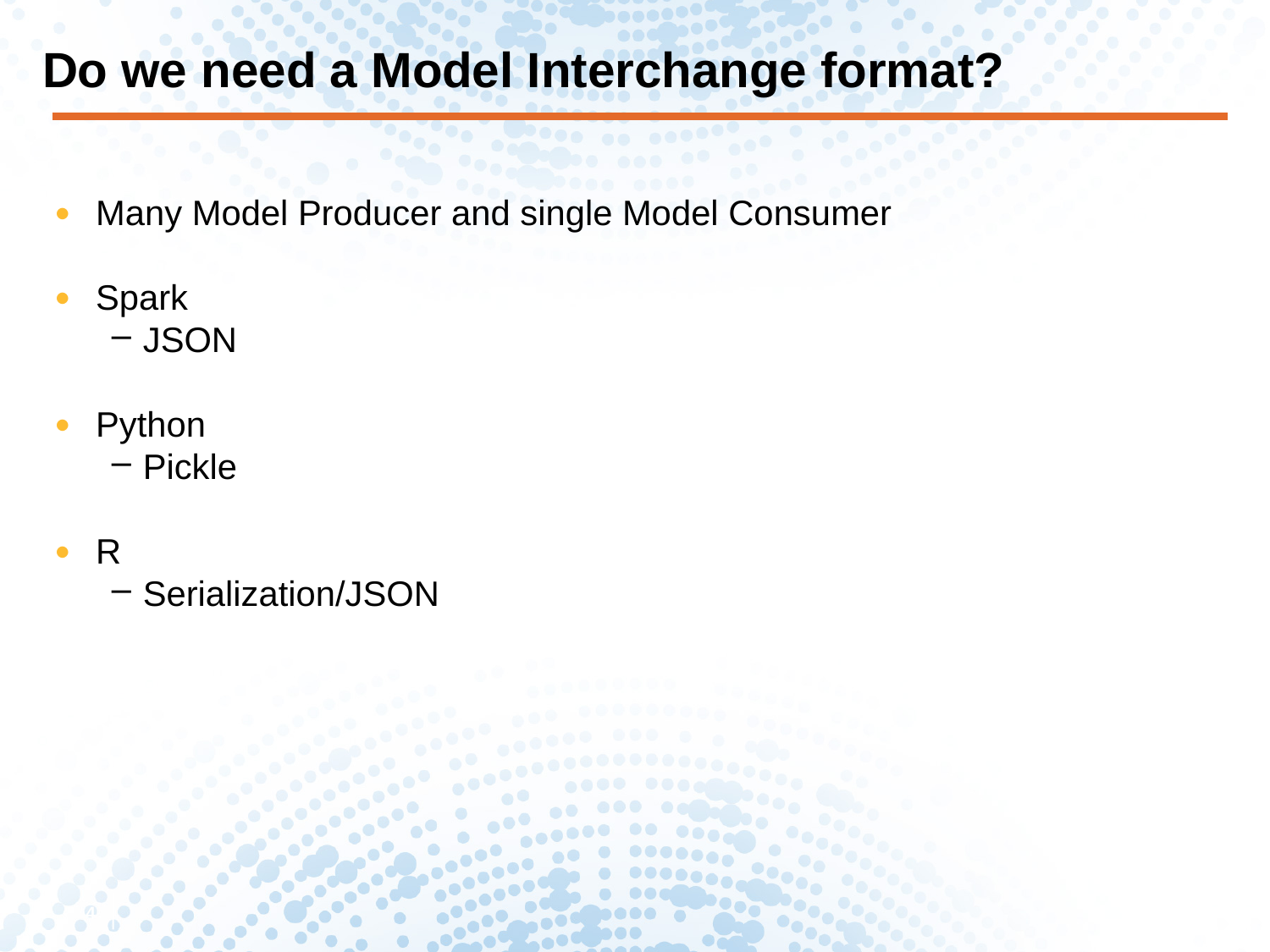

# Do we need a Model Interchange format?

Many Model Producer and single Model Consumer

Spark
JSON

Python
Pickle

R
Serialization/JSON